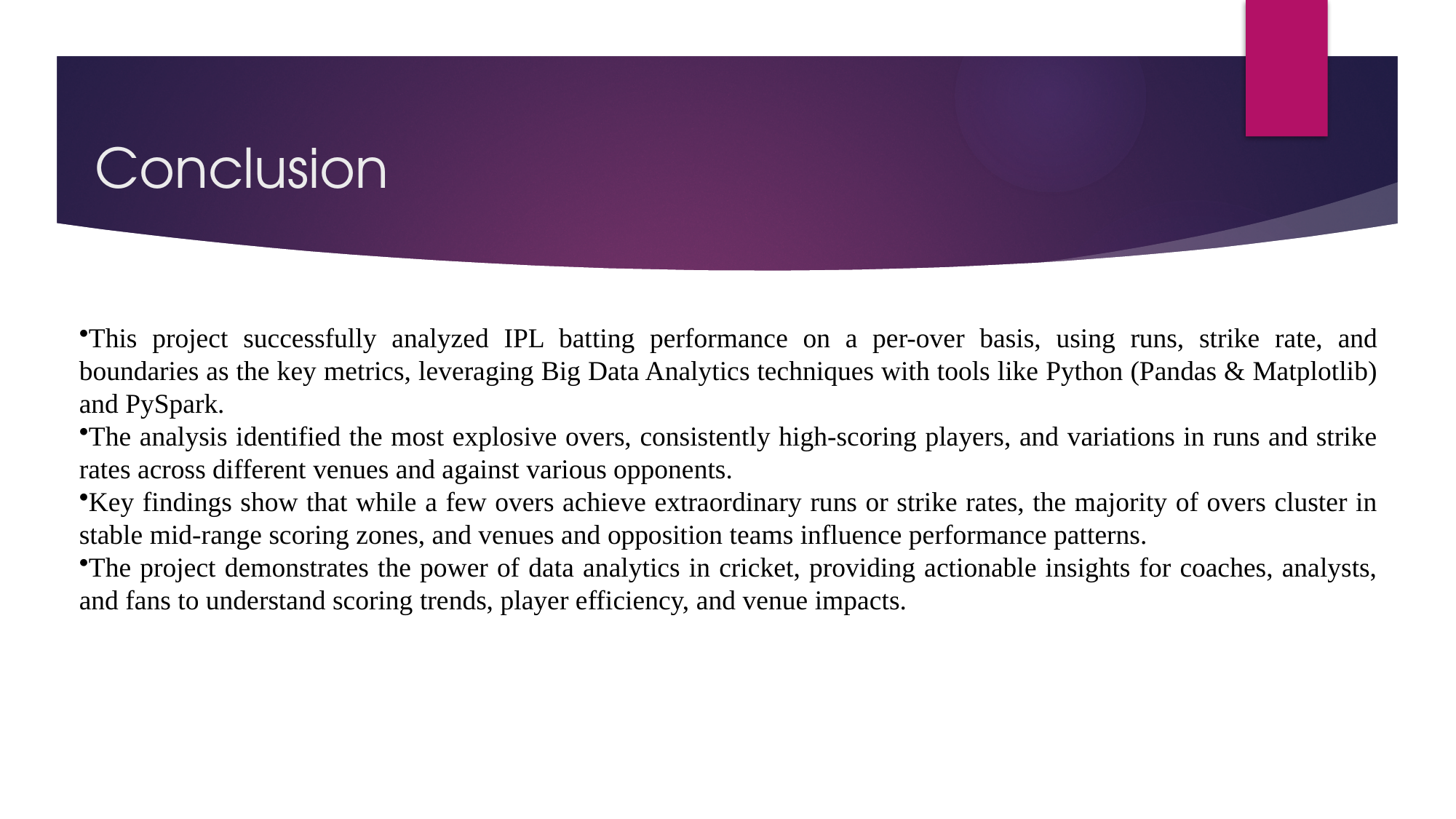

# Conclusion
This project successfully analyzed IPL batting performance on a per-over basis, using runs, strike rate, and boundaries as the key metrics, leveraging Big Data Analytics techniques with tools like Python (Pandas & Matplotlib) and PySpark.
The analysis identified the most explosive overs, consistently high-scoring players, and variations in runs and strike rates across different venues and against various opponents.
Key findings show that while a few overs achieve extraordinary runs or strike rates, the majority of overs cluster in stable mid-range scoring zones, and venues and opposition teams influence performance patterns.
The project demonstrates the power of data analytics in cricket, providing actionable insights for coaches, analysts, and fans to understand scoring trends, player efficiency, and venue impacts.